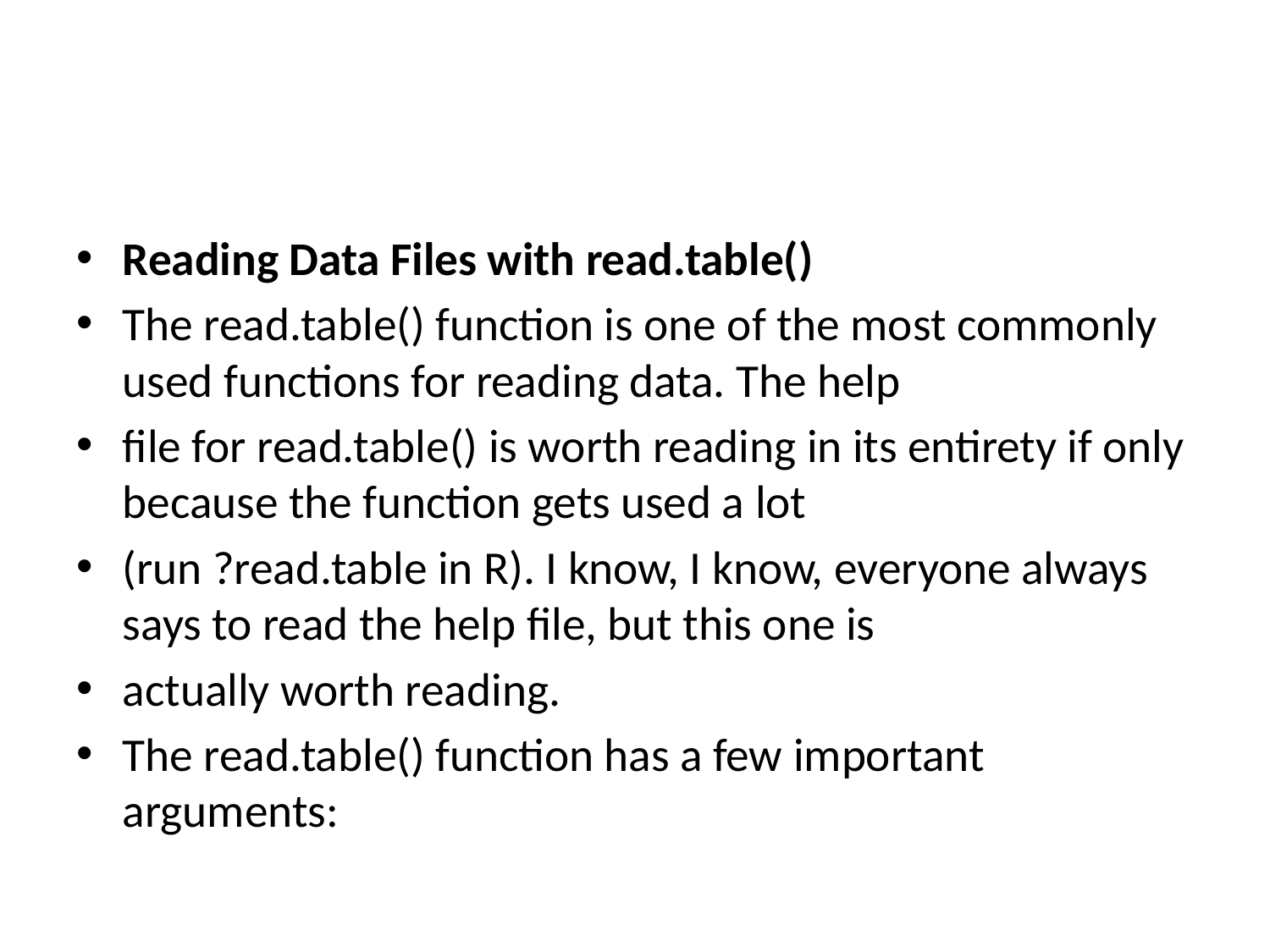

#
Reading Data Files with read.table()
The read.table() function is one of the most commonly used functions for reading data. The help
file for read.table() is worth reading in its entirety if only because the function gets used a lot
(run ?read.table in R). I know, I know, everyone always says to read the help file, but this one is
actually worth reading.
The read.table() function has a few important arguments: